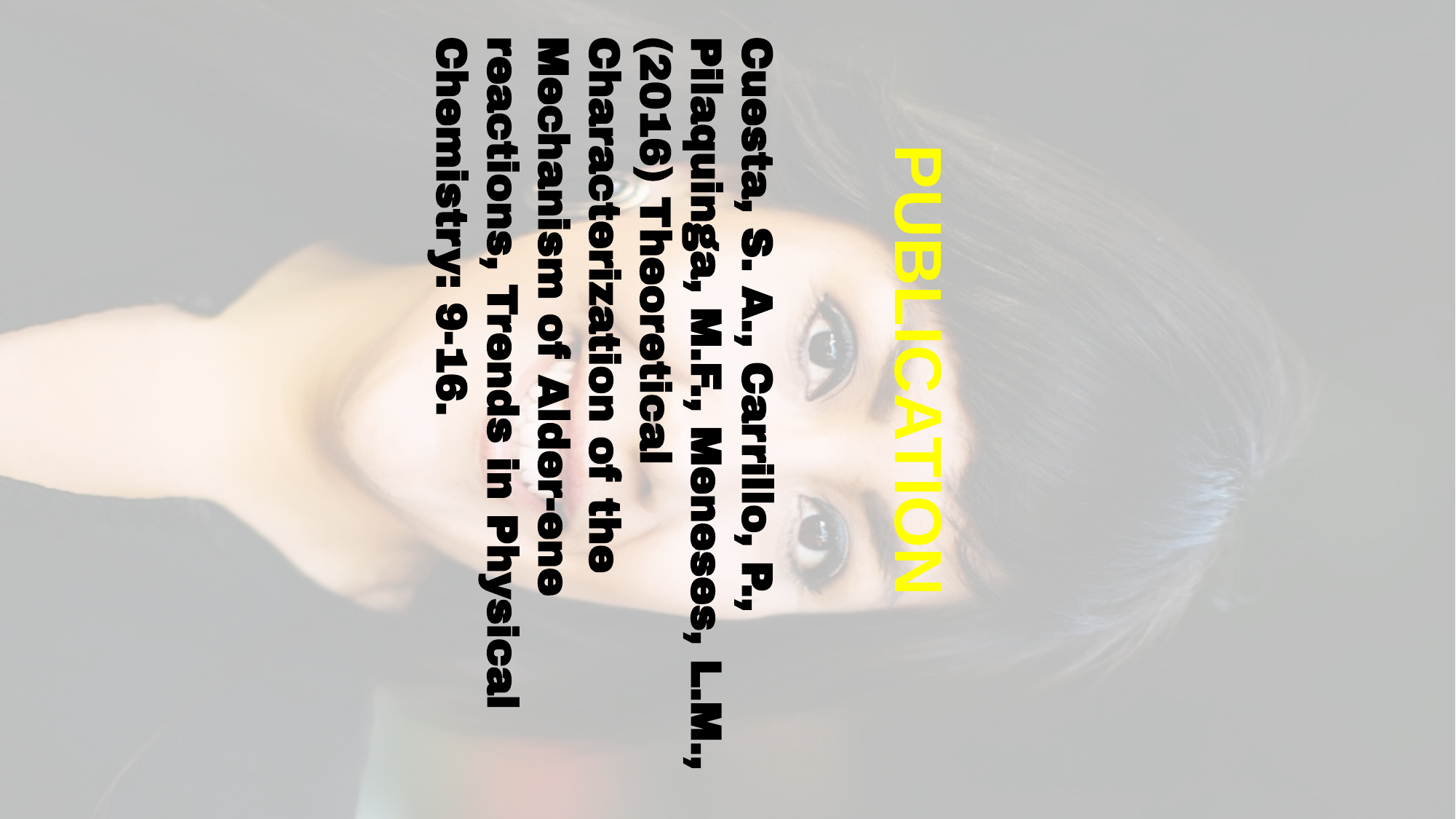

Cuesta, S. A., Carrillo, P., Pilaquinga, M.F., Meneses, L.M., (2016) Theoretical
Characterization of the Mechanism of Alder-ene reactions, Trends in Physical
Chemistry: 9-16.
PUBLICATION